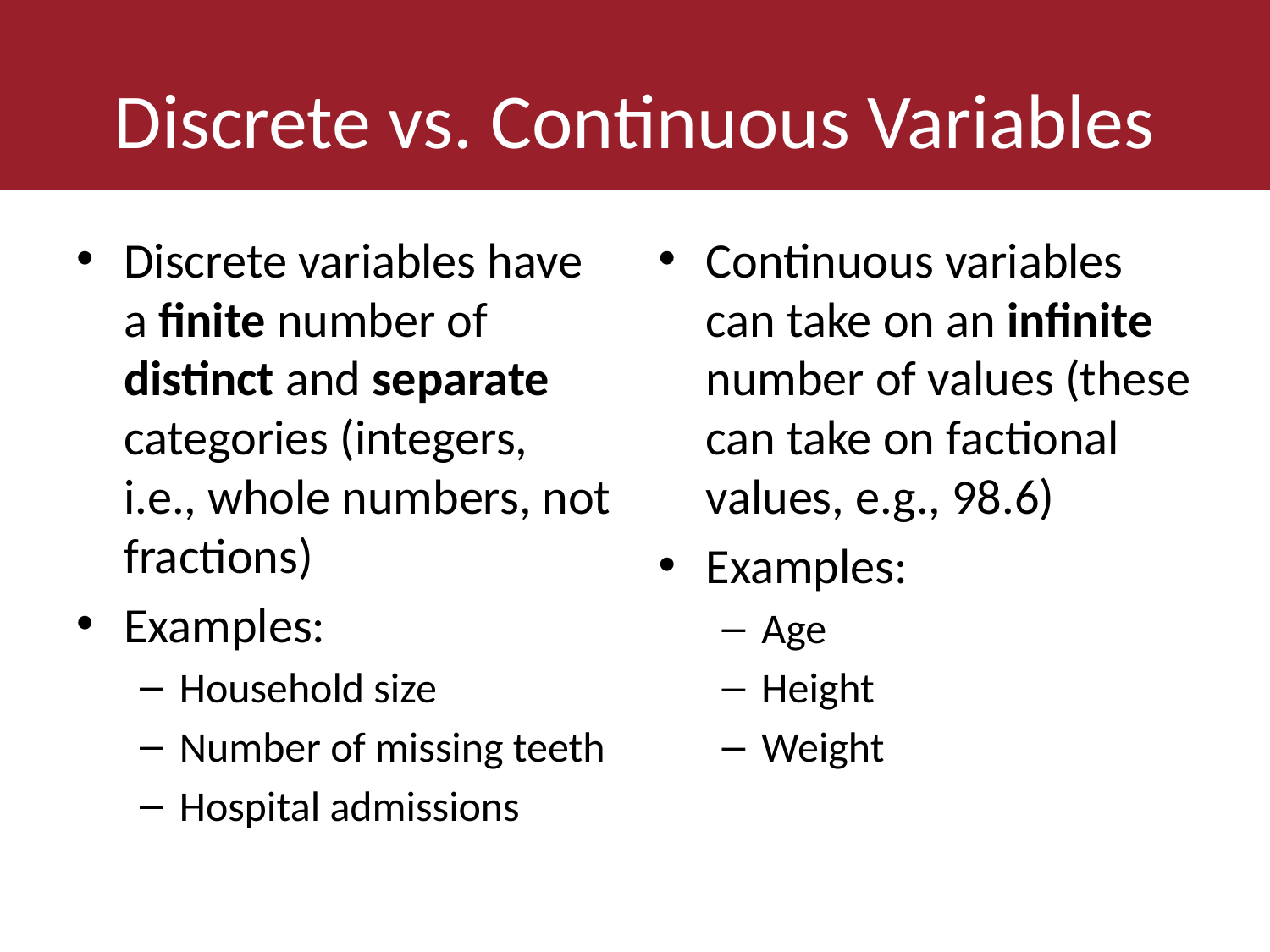

# Discrete vs. Continuous Variables
Discrete variables have a finite number of distinct and separate categories (integers, i.e., whole numbers, not fractions)
Examples:
Household size
Number of missing teeth
Hospital admissions
Continuous variables can take on an infinite number of values (these can take on factional values, e.g., 98.6)
Examples:
Age
Height
Weight